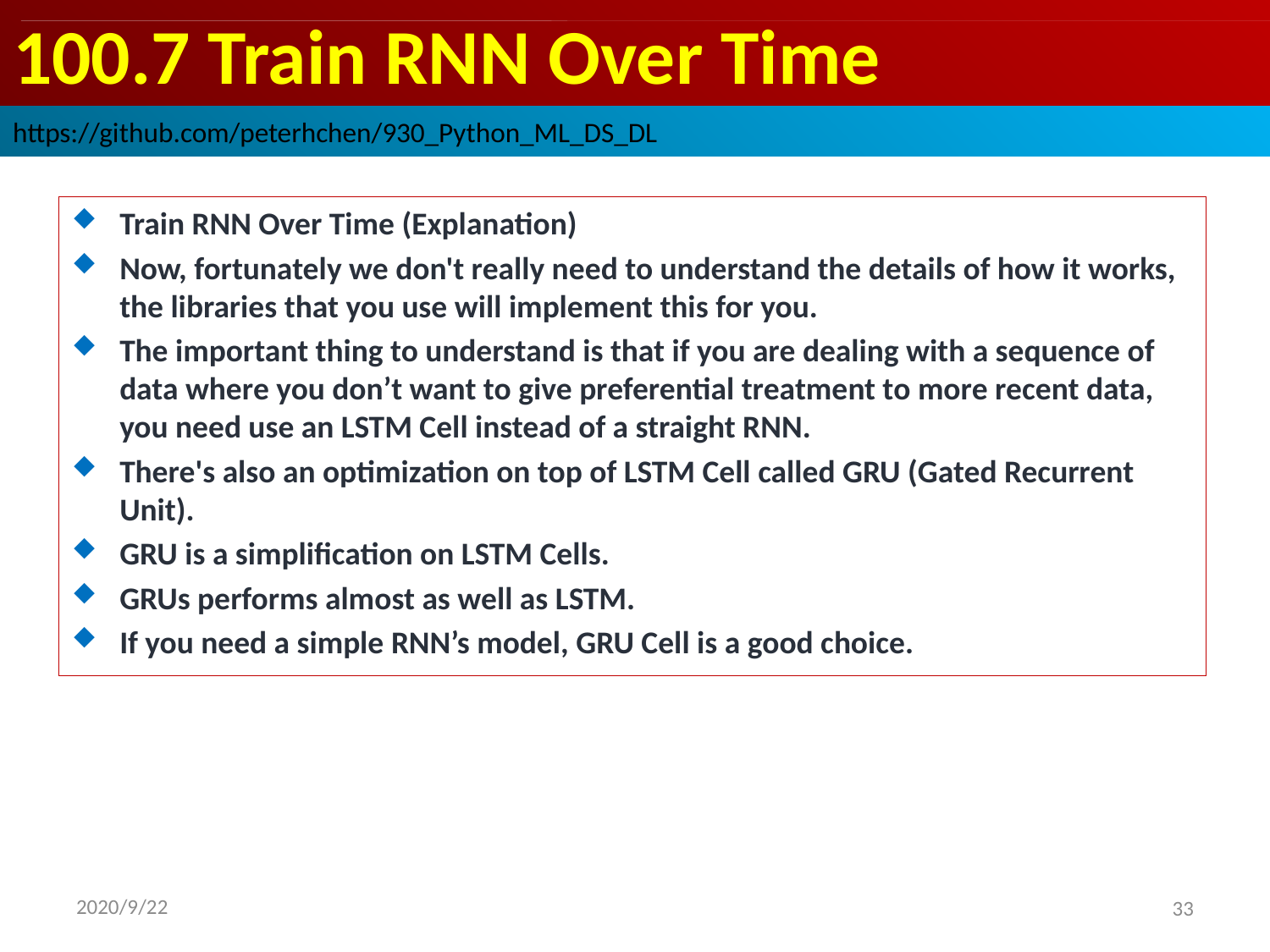

# 100.7 Train RNN Over Time

https://github.com/peterhchen/930_Python_ML_DS_DL
Train RNN Over Time (Explanation)
Now, fortunately we don't really need to understand the details of how it works, the libraries that you use will implement this for you.
The important thing to understand is that if you are dealing with a sequence of data where you don’t want to give preferential treatment to more recent data, you need use an LSTM Cell instead of a straight RNN.
There's also an optimization on top of LSTM Cell called GRU (Gated Recurrent Unit).
GRU is a simplification on LSTM Cells.
GRUs performs almost as well as LSTM.
If you need a simple RNN’s model, GRU Cell is a good choice.

2020/9/22
33